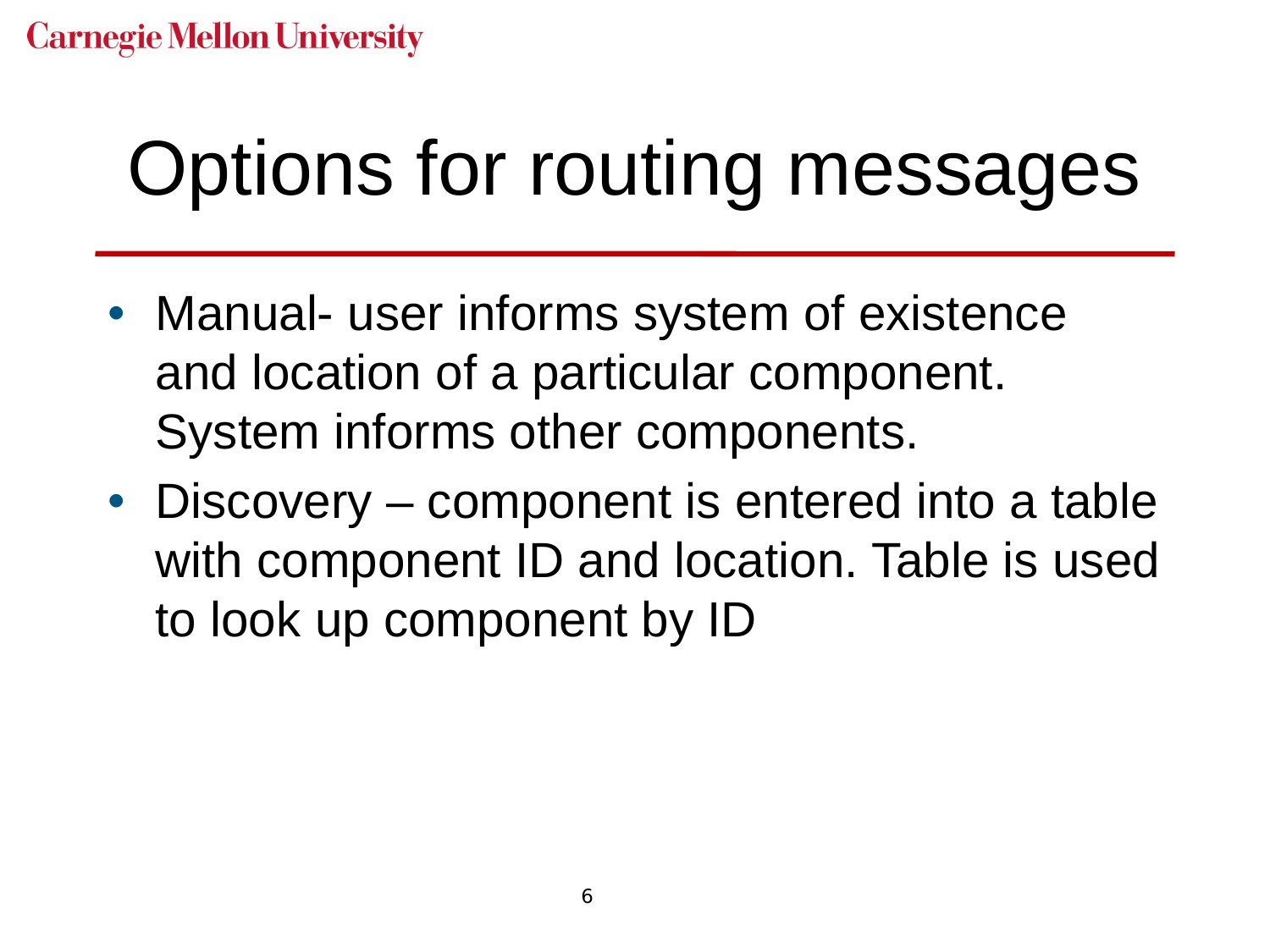

# Options for routing messages
Manual- user informs system of existence and location of a particular component. System informs other components.
Discovery – component is entered into a table with component ID and location. Table is used to look up component by ID